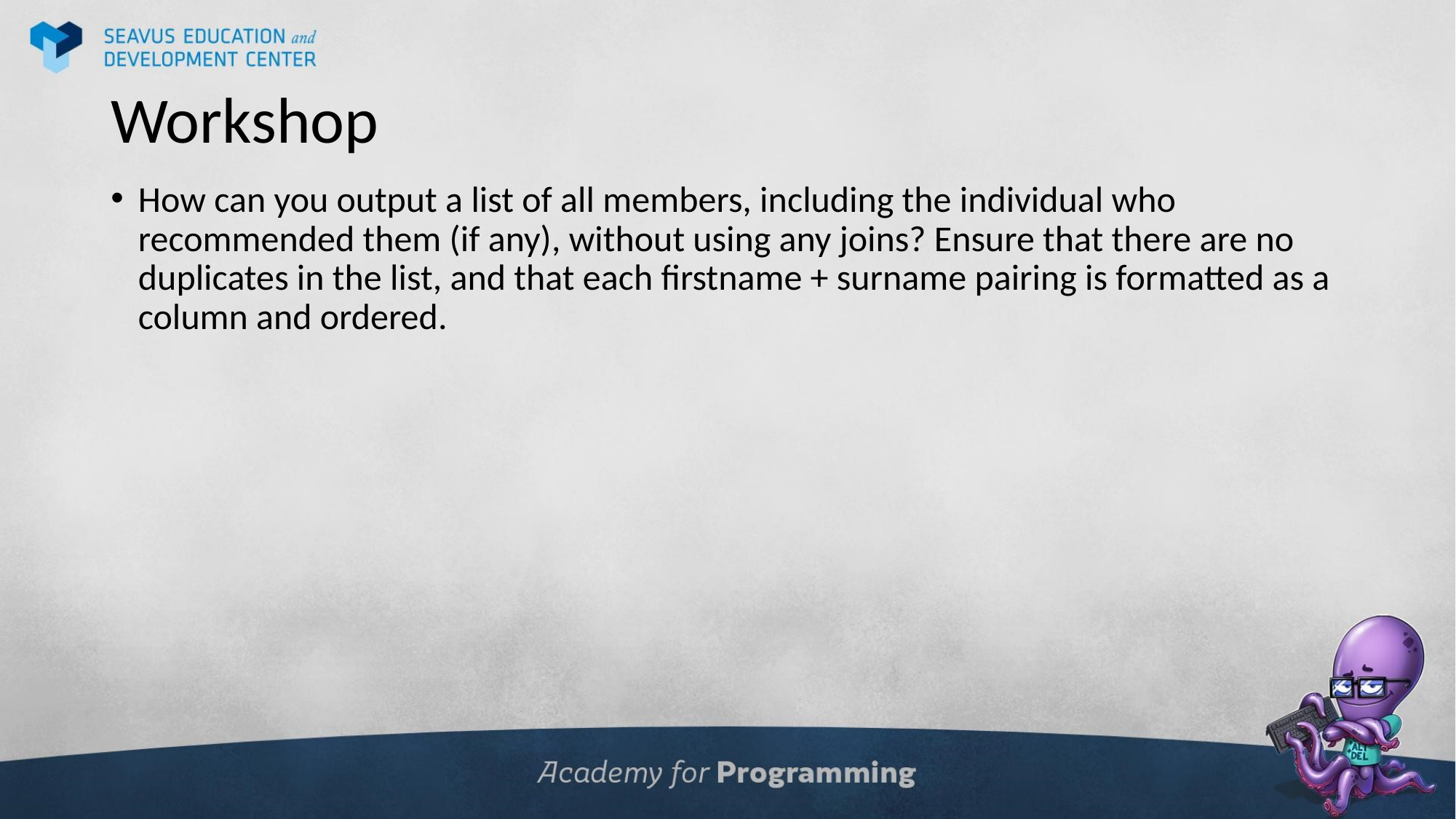

# Workshop
How can you output a list of all members, including the individual who recommended them (if any), without using any joins? Ensure that there are no duplicates in the list, and that each firstname + surname pairing is formatted as a column and ordered.